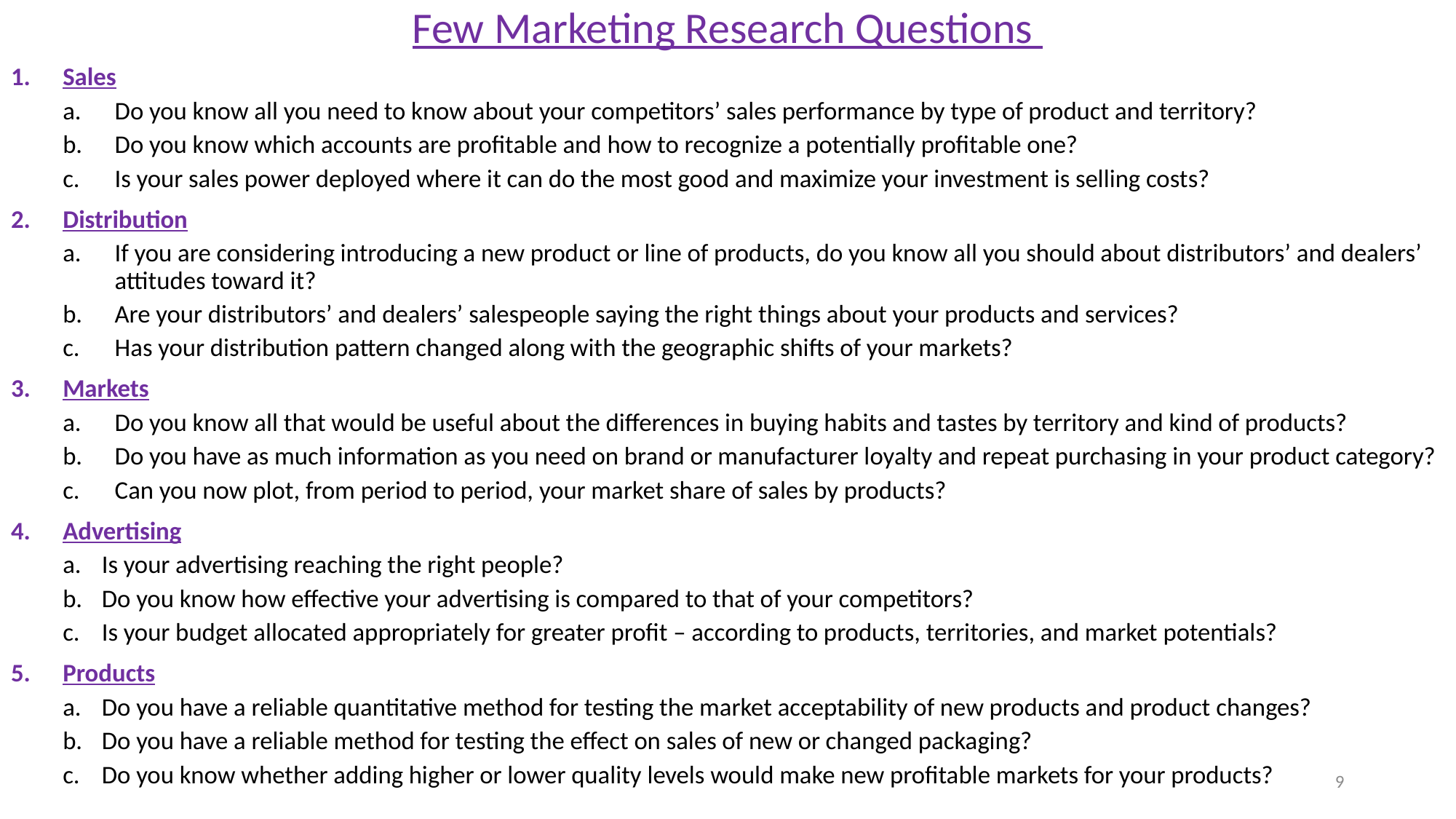

# Few Marketing Research Questions
Sales
Do you know all you need to know about your competitors’ sales performance by type of product and territory?
Do you know which accounts are profitable and how to recognize a potentially profitable one?
Is your sales power deployed where it can do the most good and maximize your investment is selling costs?
Distribution
If you are considering introducing a new product or line of products, do you know all you should about distributors’ and dealers’ attitudes toward it?
Are your distributors’ and dealers’ salespeople saying the right things about your products and services?
Has your distribution pattern changed along with the geographic shifts of your markets?
Markets
Do you know all that would be useful about the differences in buying habits and tastes by territory and kind of products?
Do you have as much information as you need on brand or manufacturer loyalty and repeat purchasing in your product category?
Can you now plot, from period to period, your market share of sales by products?
Advertising
Is your advertising reaching the right people?
Do you know how effective your advertising is compared to that of your competitors?
Is your budget allocated appropriately for greater profit – according to products, territories, and market potentials?
Products
Do you have a reliable quantitative method for testing the market acceptability of new products and product changes?
Do you have a reliable method for testing the effect on sales of new or changed packaging?
Do you know whether adding higher or lower quality levels would make new profitable markets for your products?

9